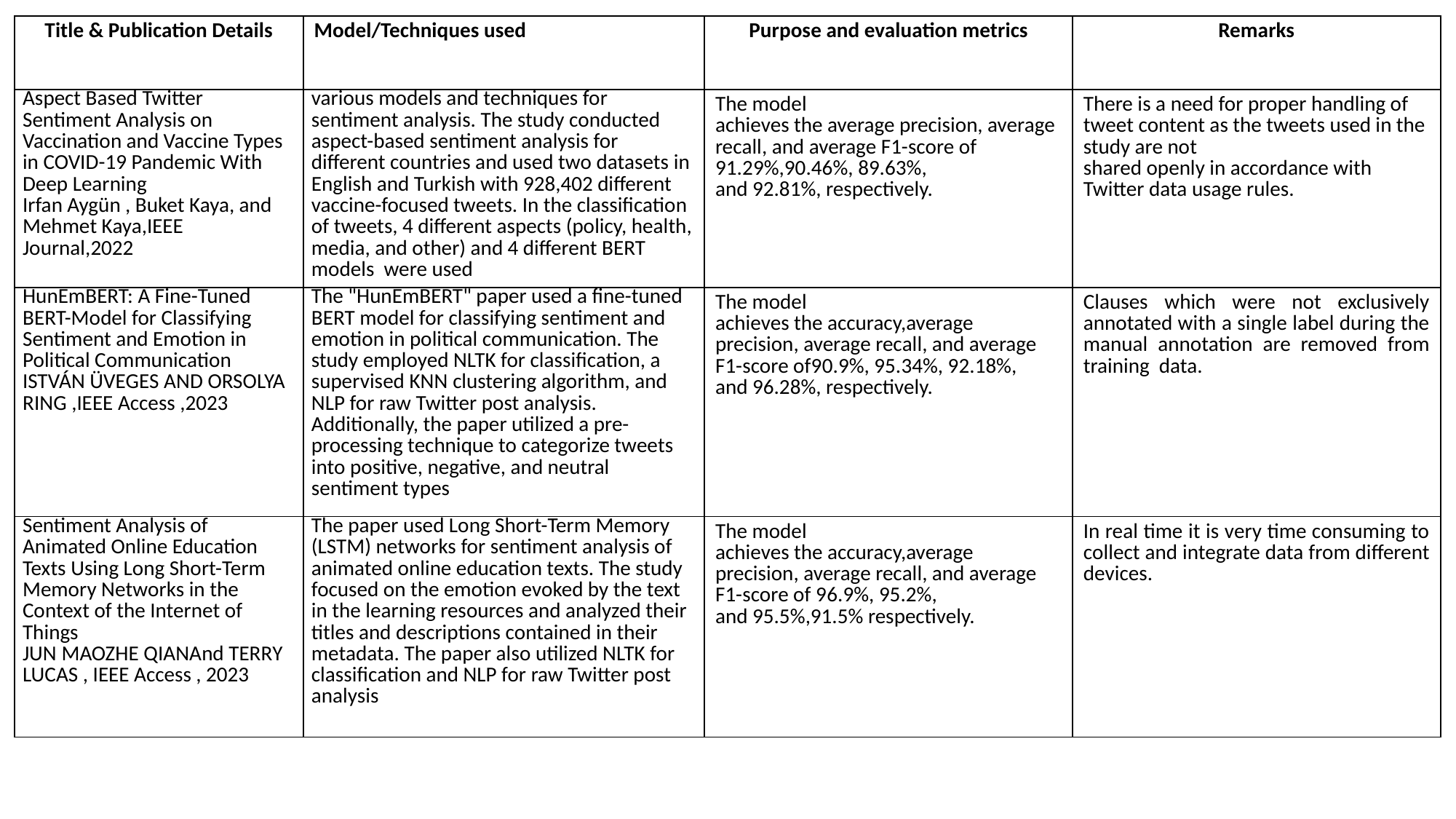

| Title & Publication Details | Model/Techniques used | Purpose and evaluation metrics | Remarks |
| --- | --- | --- | --- |
| Aspect Based Twitter Sentiment Analysis on Vaccination and Vaccine Types in COVID-19 Pandemic With Deep Learning Irfan Aygün , Buket Kaya, and Mehmet Kaya,IEEE Journal,2022 | various models and techniques for sentiment analysis. The study conducted aspect-based sentiment analysis for different countries and used two datasets in English and Turkish with 928,402 different vaccine-focused tweets. In the classification of tweets, 4 different aspects (policy, health, media, and other) and 4 different BERT models were used | The model achieves the average precision, average recall, and average F1-score of 91.29%,90.46%, 89.63%, and 92.81%, respectively. | There is a need for proper handling of tweet content as the tweets used in the study are not shared openly in accordance with Twitter data usage rules. |
| HunEmBERT: A Fine-Tuned BERT-Model for Classifying Sentiment and Emotion in Political Communication ISTVÁN ÜVEGES AND ORSOLYA RING ,IEEE Access ,2023 | The "HunEmBERT" paper used a fine-tuned BERT model for classifying sentiment and emotion in political communication. The study employed NLTK for classification, a supervised KNN clustering algorithm, and NLP for raw Twitter post analysis. Additionally, the paper utilized a pre-processing technique to categorize tweets into positive, negative, and neutral sentiment types | The model achieves the accuracy,average precision, average recall, and average F1-score of90.9%, 95.34%, 92.18%, and 96.28%, respectively. | Clauses which were not exclusively annotated with a single label during the manual annotation are removed from training data. |
| Sentiment Analysis of Animated Online Education Texts Using Long Short-Term Memory Networks in the Context of the Internet of Things JUN MAOZHE QIANAnd TERRY LUCAS , IEEE Access , 2023 | The paper used Long Short-Term Memory (LSTM) networks for sentiment analysis of animated online education texts. The study focused on the emotion evoked by the text in the learning resources and analyzed their titles and descriptions contained in their metadata. The paper also utilized NLTK for classification and NLP for raw Twitter post analysis | The model achieves the accuracy,average precision, average recall, and average F1-score of 96.9%, 95.2%, and 95.5%,91.5% respectively. | In real time it is very time consuming to collect and integrate data from different devices. |